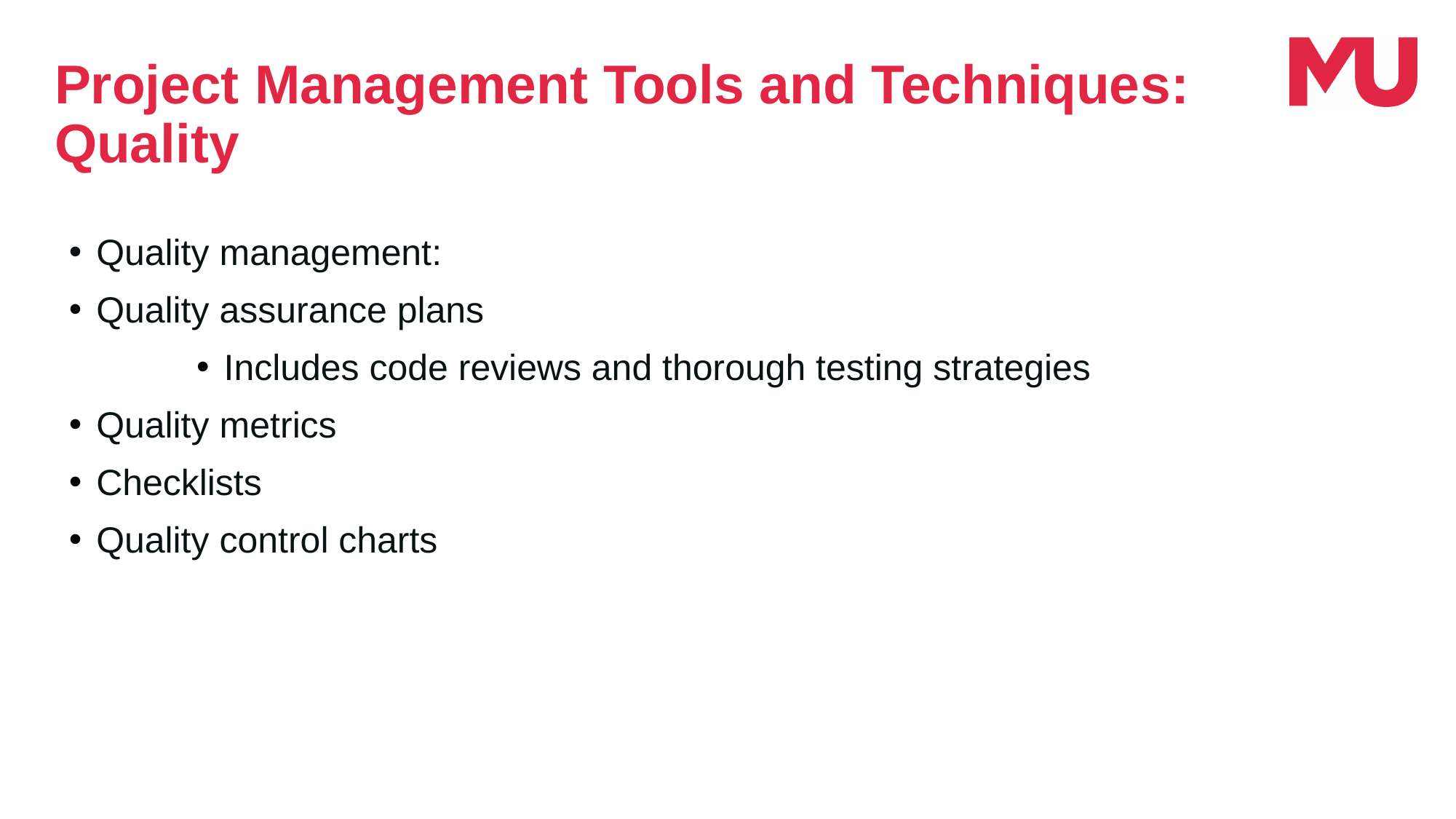

Project Management Tools and Techniques: Quality
Quality management:
Quality assurance plans
Includes code reviews and thorough testing strategies
Quality metrics
Checklists
Quality control charts